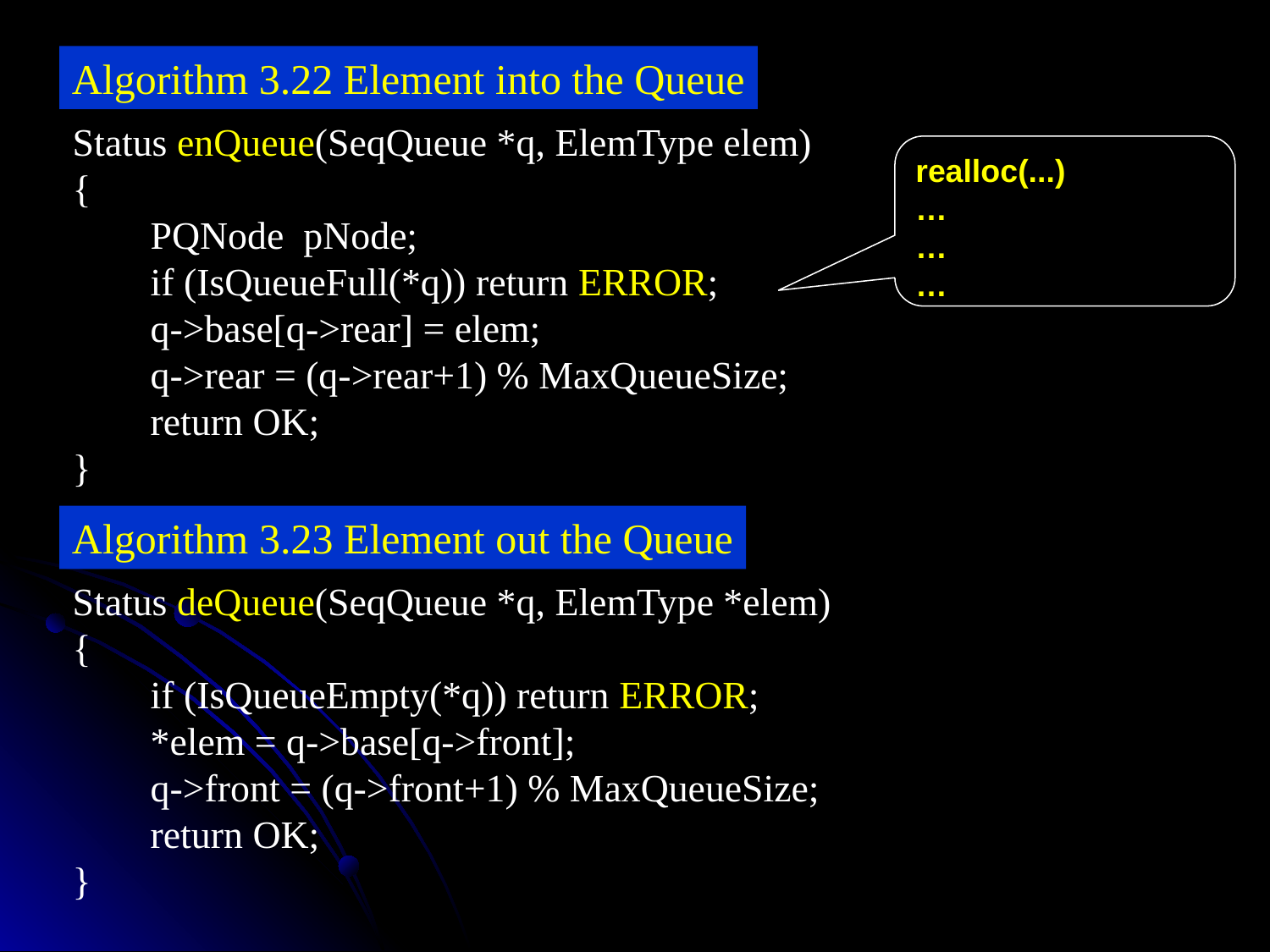

Algorithm 3.22 Element into the Queue
Status enQueue(SeqQueue *q, ElemType elem)
{
        PQNode  pNode;
        if (IsQueueFull(*q)) return ERROR;
        q->base[q->rear] = elem;
        q->rear = (q->rear+1) % MaxQueueSize;
        return OK;
}
realloc(...)
…
…
…
Algorithm 3.23 Element out the Queue
Status deQueue(SeqQueue *q, ElemType *elem)
{
        if (IsQueueEmpty(*q)) return ERROR;
        *elem = q->base[q->front];
        q->front = (q->front+1) % MaxQueueSize;
        return OK;
}